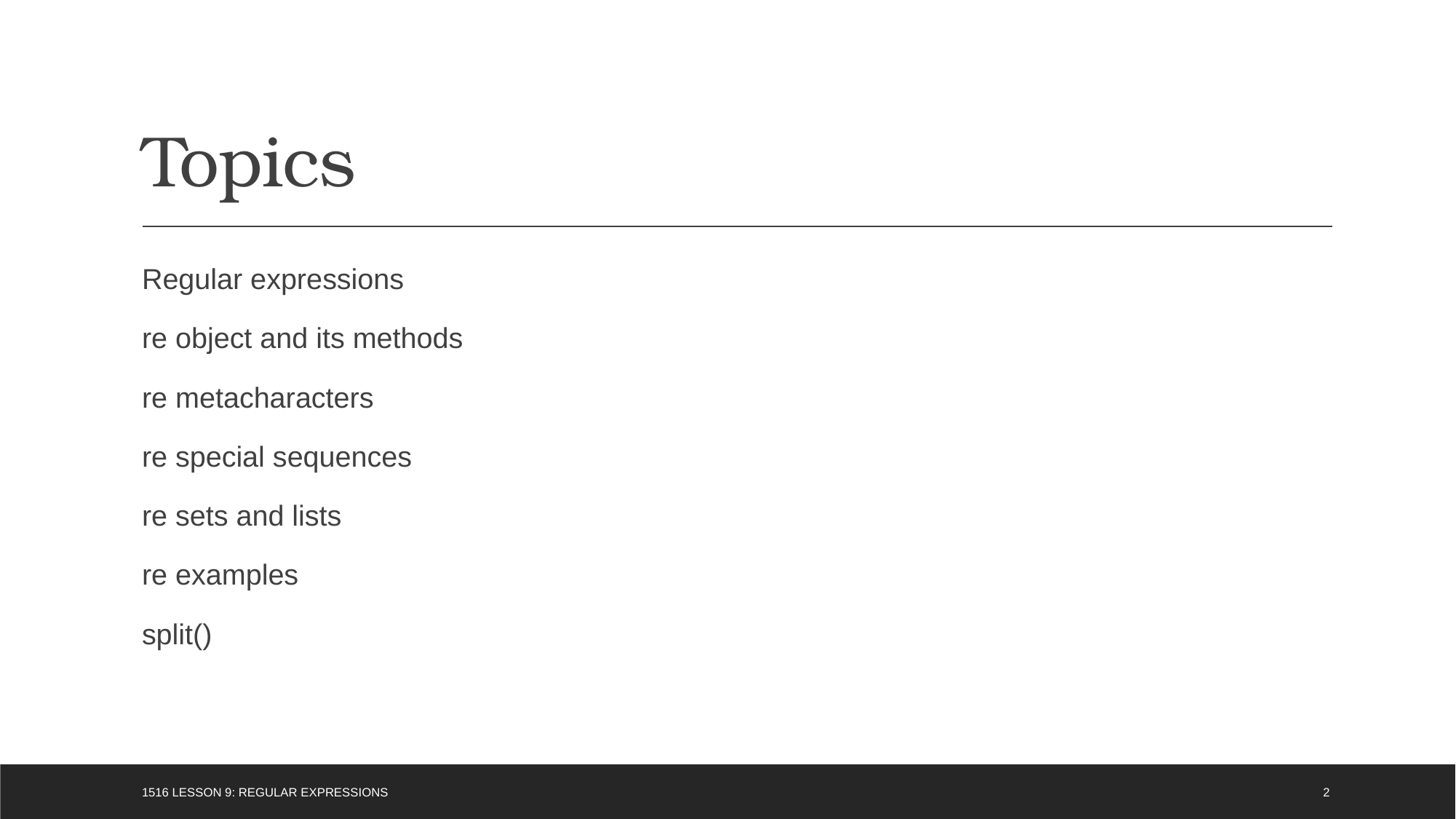

# Topics
Regular expressions
re object and its methods
re metacharacters
re special sequences
re sets and lists
re examples
split()
1516 Lesson 9: Regular Expressions
2